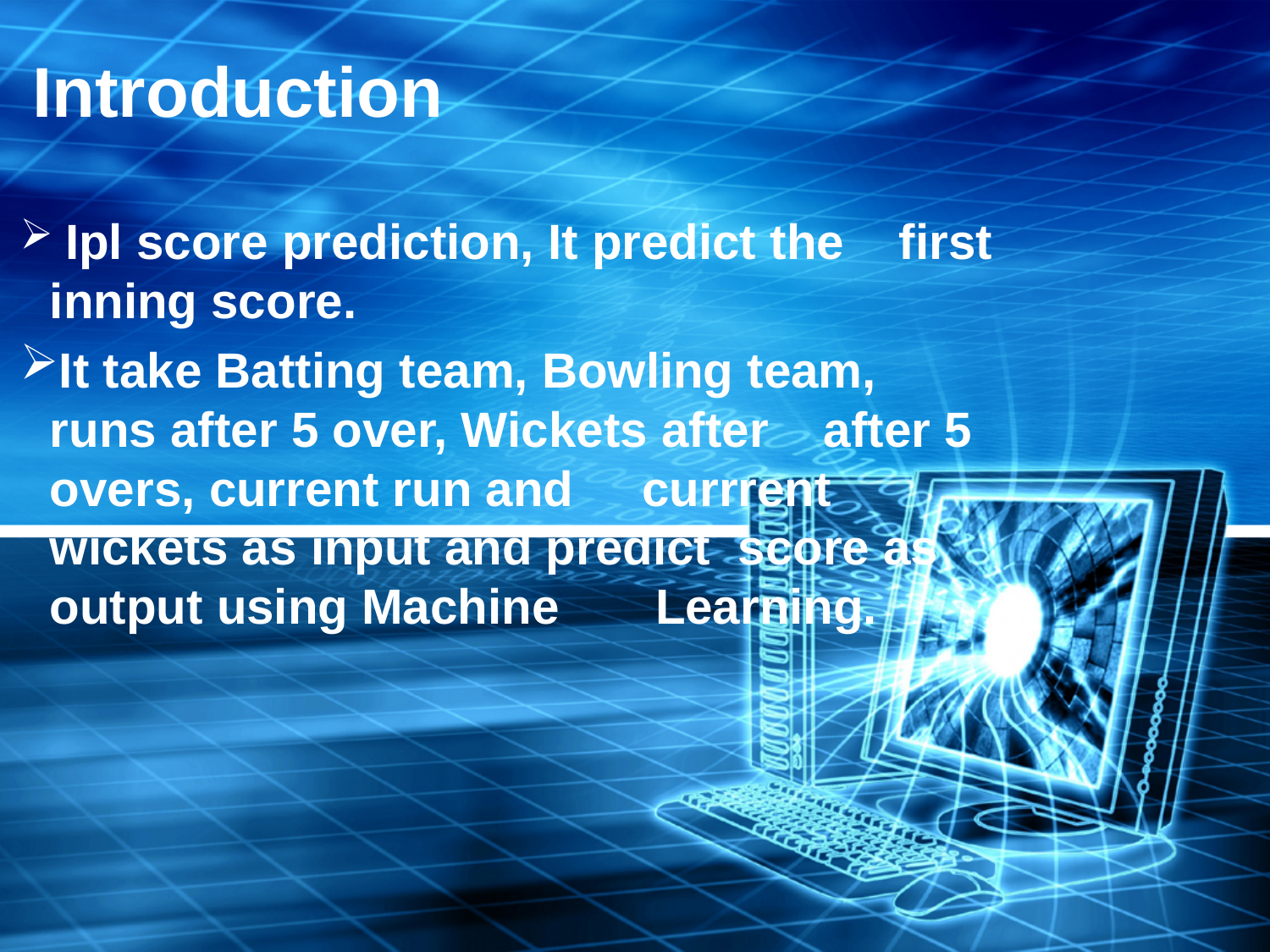

Introduction
 Ipl score prediction, It predict the    first inning score.
It take Batting team, Bowling team, runs after 5 over, Wickets after    after 5 overs, current run and     currrent wickets as input and predict  score as  output using Machine       Learning.